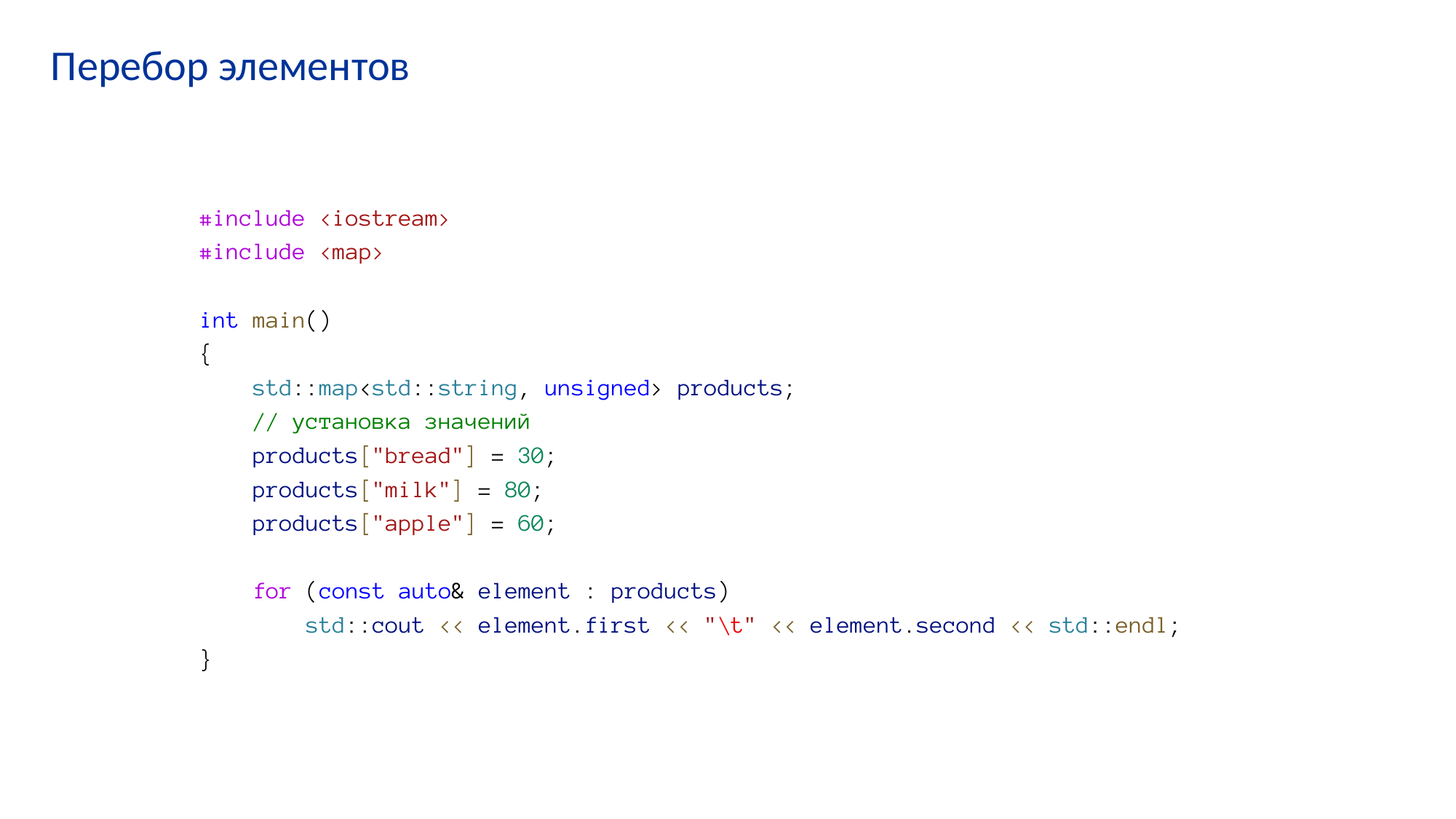

# Перебор элементов

#include <iostream>
#include <map>

int main()
{
    std::map<std::string, unsigned> products;
    // установка значений
    products["bread"] = 30;
    products["milk"] = 80;
    products["apple"] = 60;

    for (const auto& element : products)
        std::cout << element.first << "\t" << element.second << std::endl;
}